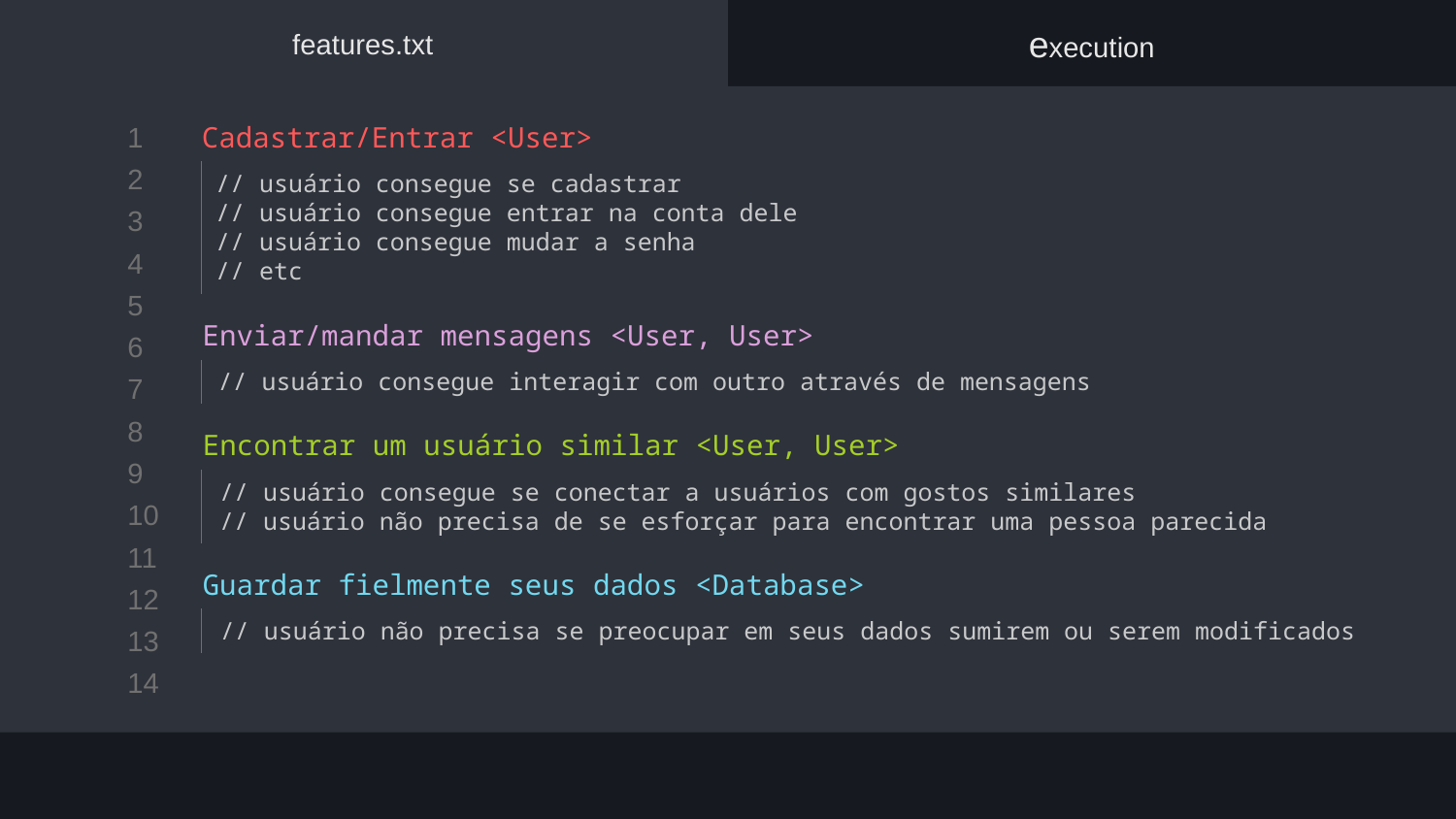

features.txt
execution
Cadastrar/Entrar <User>
// usuário consegue se cadastrar
// usuário consegue entrar na conta dele
// usuário consegue mudar a senha
// etc
Enviar/mandar mensagens <User, User>
// usuário consegue interagir com outro através de mensagens
Encontrar um usuário similar <User, User>
// usuário consegue se conectar a usuários com gostos similares
// usuário não precisa de se esforçar para encontrar uma pessoa parecida
Guardar fielmente seus dados <Database>
// usuário não precisa se preocupar em seus dados sumirem ou serem modificados